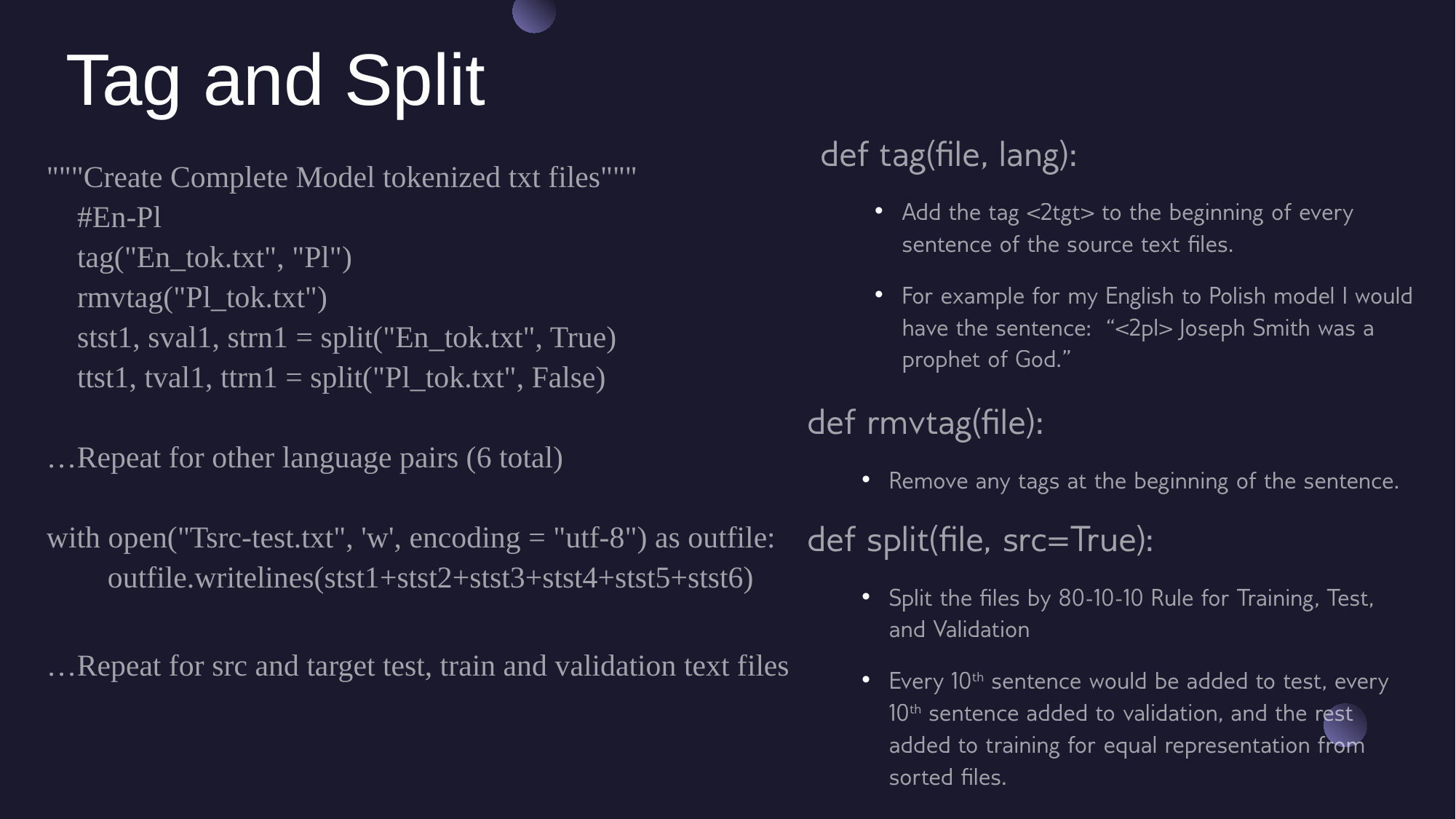

# Tag and Split
def tag(file, lang):
Add the tag <2tgt> to the beginning of every sentence of the source text files.
For example for my English to Polish model I would have the sentence:  “<2pl> Joseph Smith was a prophet of God.”
"""Create Complete Model tokenized txt files"""
    #En-Pl
    tag("En_tok.txt", "Pl")
    rmvtag("Pl_tok.txt")
    stst1, sval1, strn1 = split("En_tok.txt", True)
    ttst1, tval1, ttrn1 = split("Pl_tok.txt", False)

…Repeat for other language pairs (6 total)

with open("Tsrc-test.txt", 'w', encoding = "utf-8") as outfile:
        outfile.writelines(stst1+stst2+stst3+stst4+stst5+stst6)

…Repeat for src and target test, train and validation text files
def rmvtag(file):
Remove any tags at the beginning of the sentence.
def split(file, src=True):
Split the files by 80-10-10 Rule for Training, Test, and Validation
Every 10th sentence would be added to test, every 10th sentence added to validation, and the rest added to training for equal representation from sorted files.